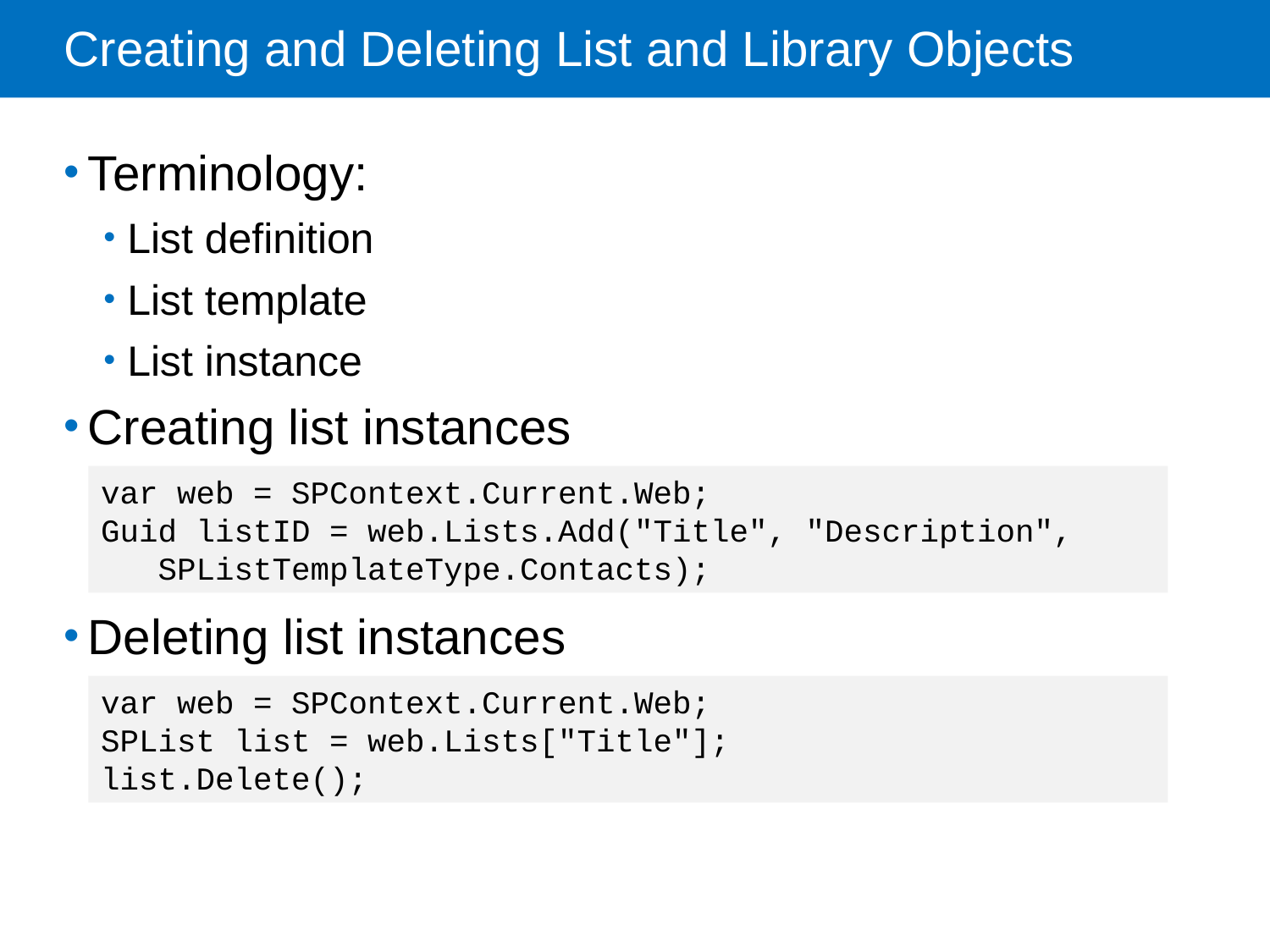

# Creating and Deleting List and Library Objects
Terminology:
List definition
List template
List instance
Creating list instances

Deleting list instances
var web = SPContext.Current.Web;
Guid listID = web.Lists.Add("Title", "Description",
   SPListTemplateType.Contacts);
var web = SPContext.Current.Web;
SPList list = web.Lists["Title"];
list.Delete();